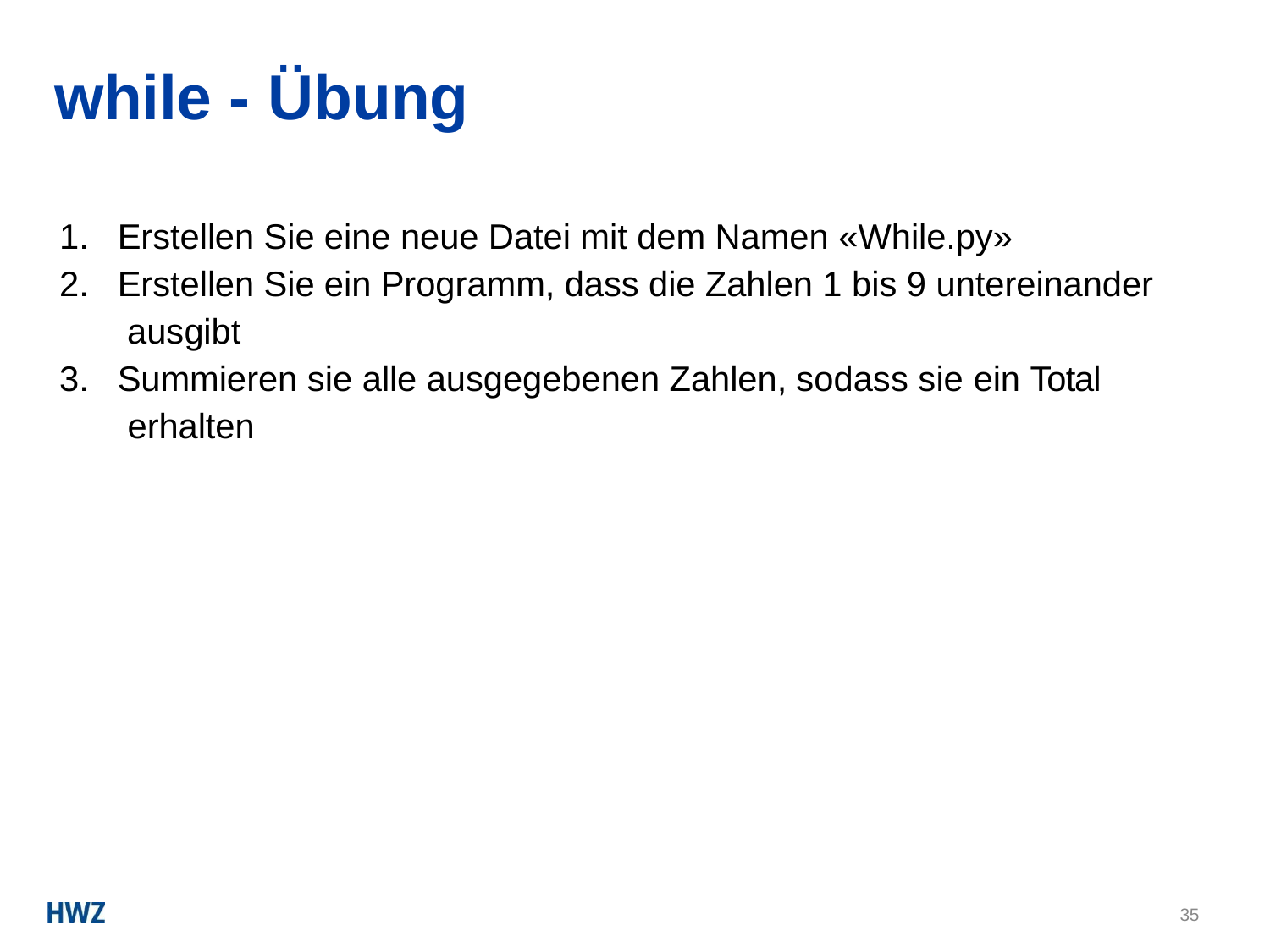

# while - Übung
Erstellen Sie eine neue Datei mit dem Namen «While.py»
Erstellen Sie ein Programm, dass die Zahlen 1 bis 9 untereinander  ausgibt
Summieren sie alle ausgegebenen Zahlen, sodass sie ein Total  erhalten
35